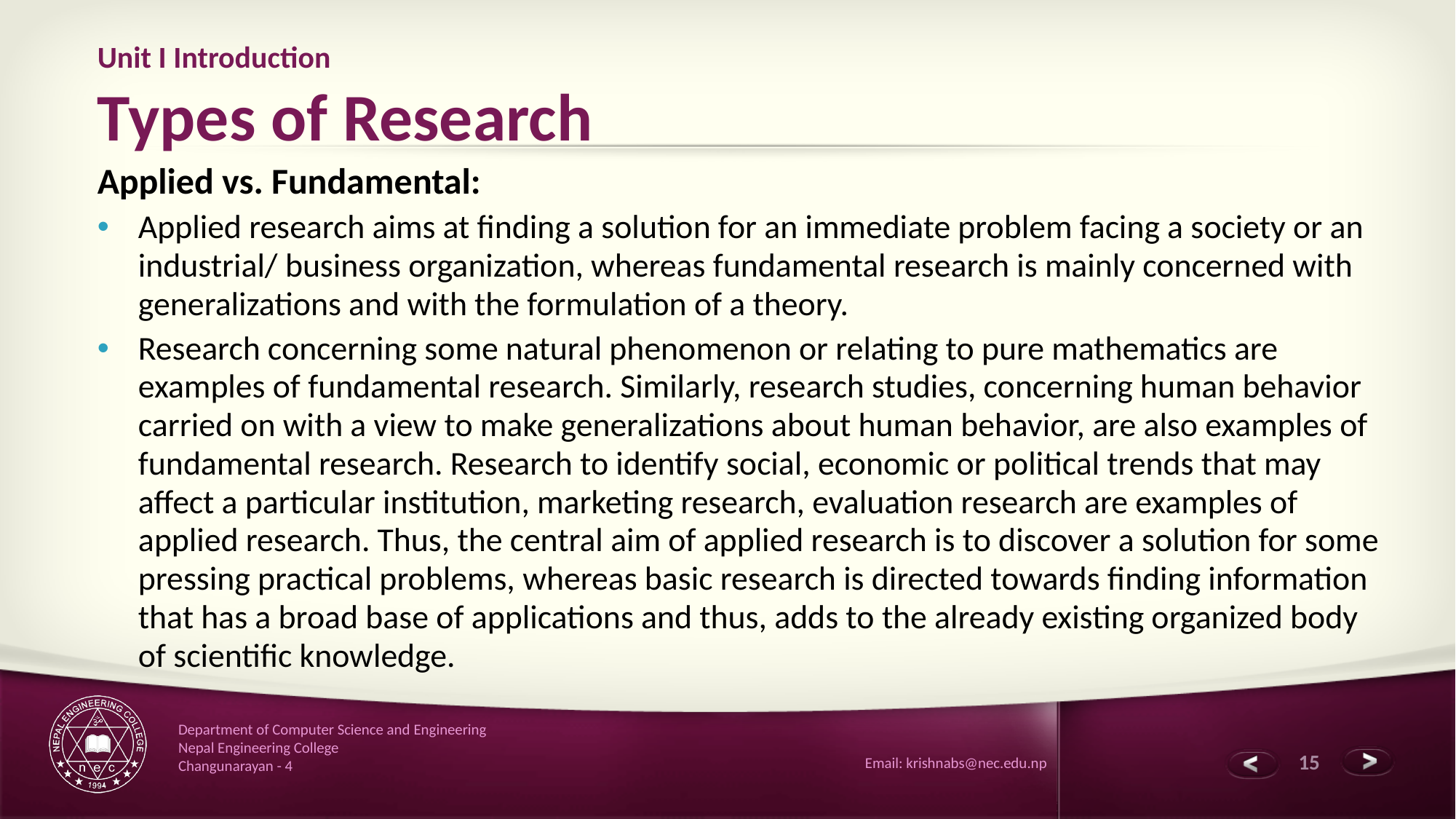

# Unit I Introduction Types of Research
Applied vs. Fundamental:
Applied research aims at finding a solution for an immediate problem facing a society or an industrial/ business organization, whereas fundamental research is mainly concerned with generalizations and with the formulation of a theory.
Research concerning some natural phenomenon or relating to pure mathematics are examples of fundamental research. Similarly, research studies, concerning human behavior carried on with a view to make generalizations about human behavior, are also examples of fundamental research. Research to identify social, economic or political trends that may affect a particular institution, marketing research, evaluation research are examples of applied research. Thus, the central aim of applied research is to discover a solution for some pressing practical problems, whereas basic research is directed towards finding information that has a broad base of applications and thus, adds to the already existing organized body of scientific knowledge.